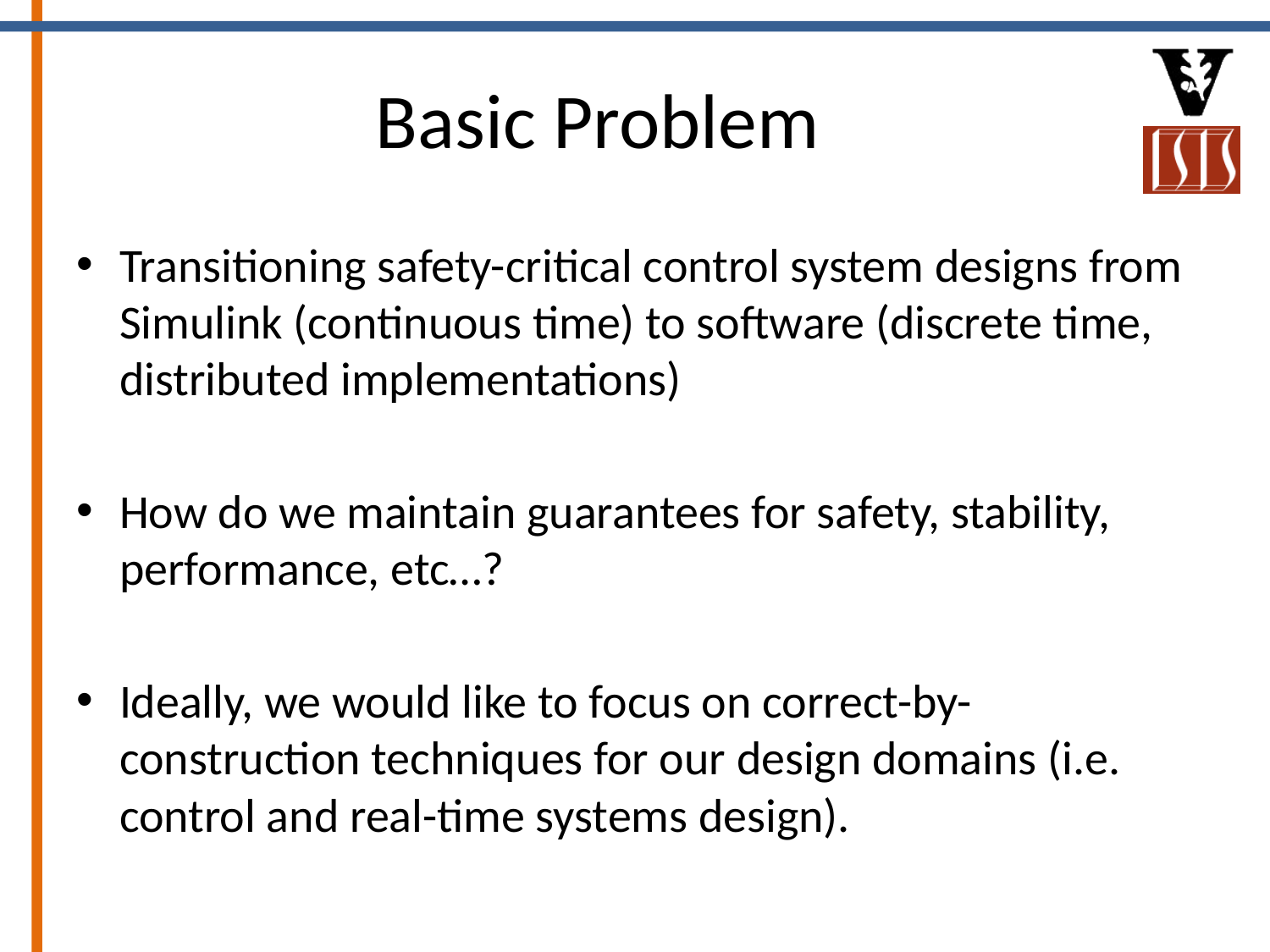

# Basic Problem
Transitioning safety-critical control system designs from Simulink (continuous time) to software (discrete time, distributed implementations)

How do we maintain guarantees for safety, stability, performance, etc…?

Ideally, we would like to focus on correct-by-construction techniques for our design domains (i.e. control and real-time systems design).